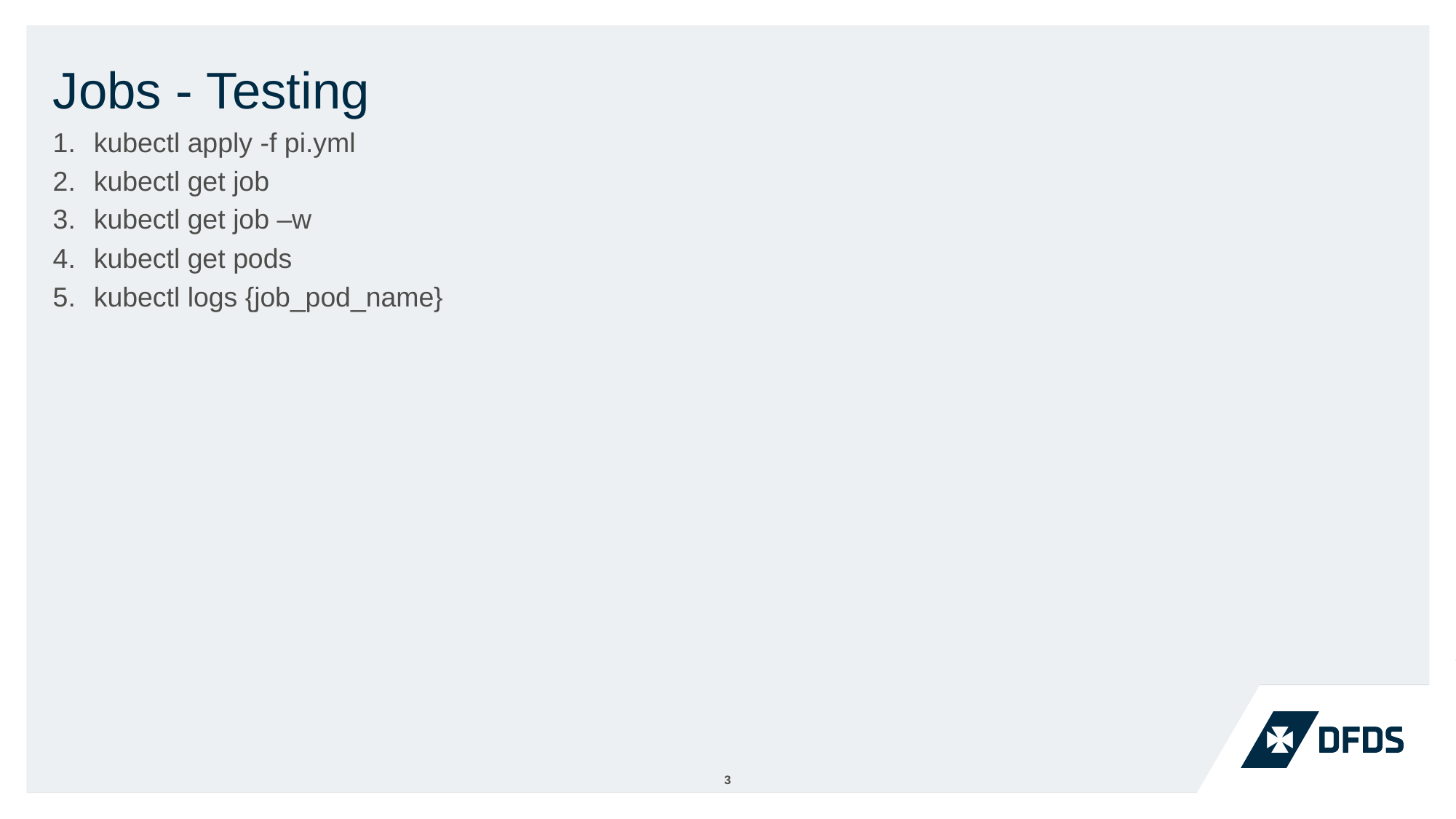

# Jobs - Testing
kubectl apply -f pi.yml
kubectl get job
kubectl get job –w
kubectl get pods
kubectl logs {job_pod_name}

3